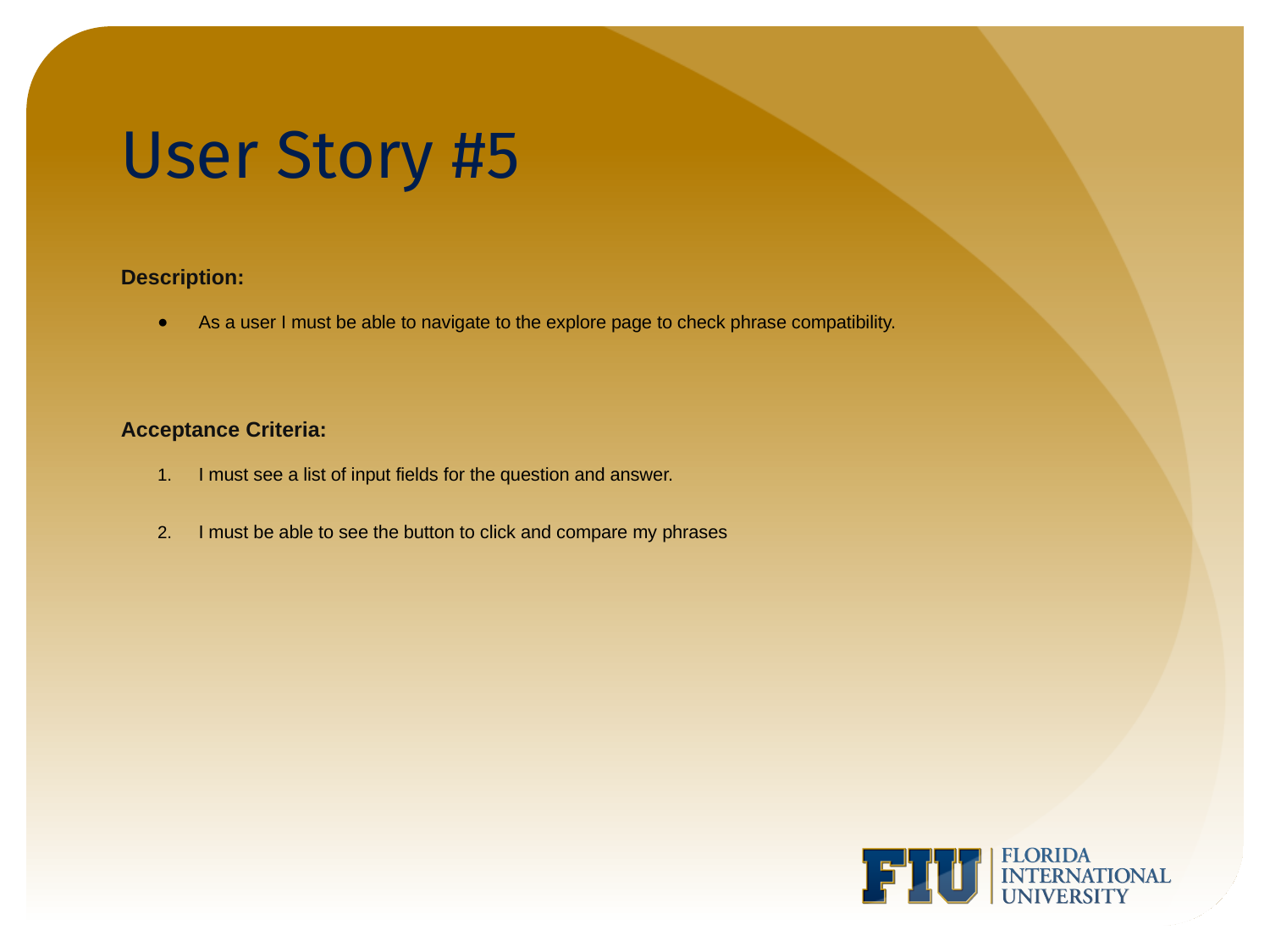

# User Story #5
Description:
As a user I must be able to navigate to the explore page to check phrase compatibility.

Acceptance Criteria:
I must see a list of input fields for the question and answer.
I must be able to see the button to click and compare my phrases